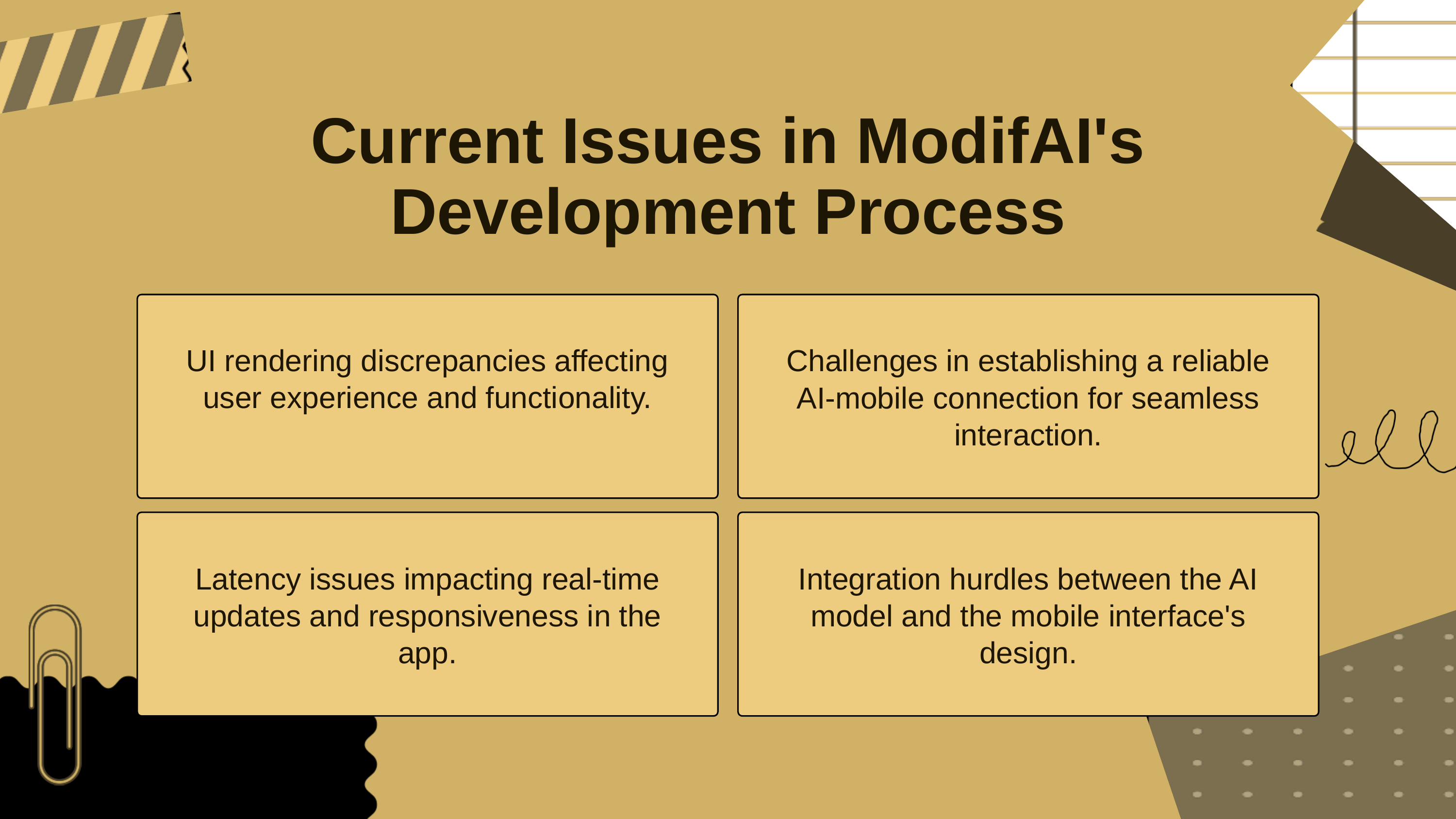

Current Issues in ModifAI's Development Process

UI rendering discrepancies affecting user experience and functionality.
Challenges in establishing a reliable AI-mobile connection for seamless interaction.

Latency issues impacting real-time updates and responsiveness in the app.
Integration hurdles between the AI model and the mobile interface's design.